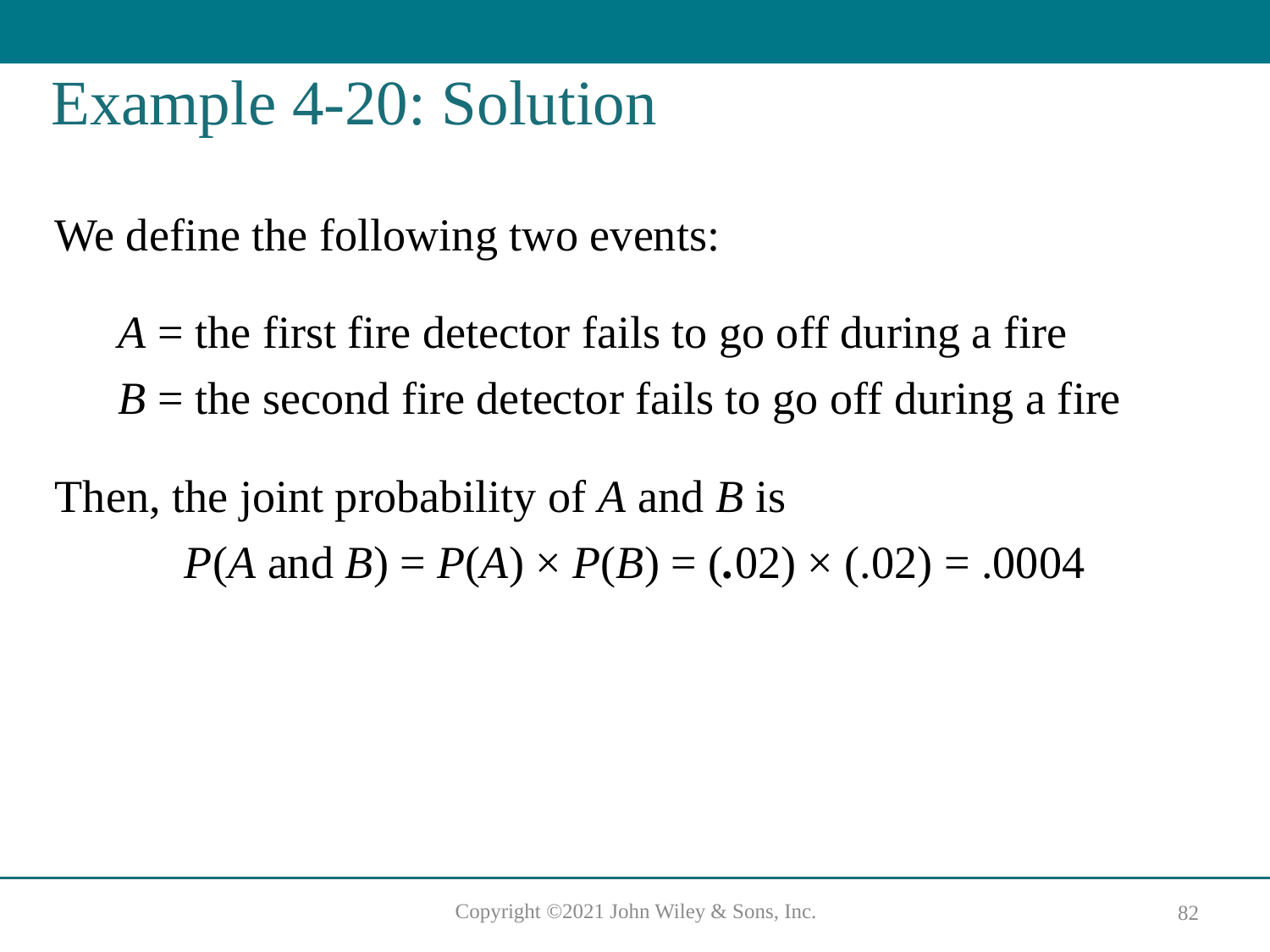

# Example 4-20: Solution
We define the following two events:
A = the first fire detector fails to go off during a fire
B = the second fire detector fails to go off during a fire
Then, the joint probability of A and B is
P(A and B) = P(A) × P(B) = (.02) × (.02) = .0004